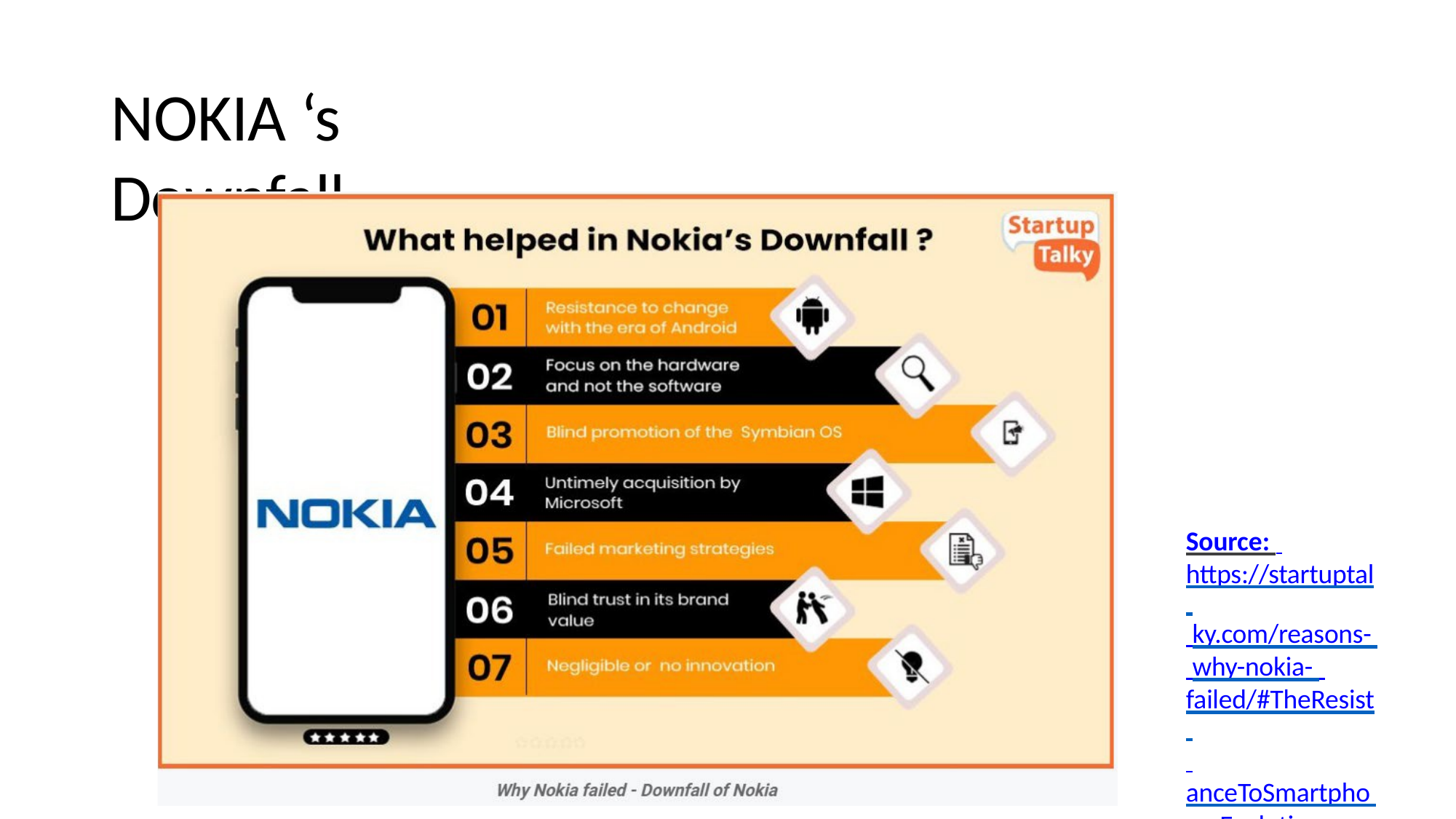

# NOKIA ‘s Downfall

Source:  https://startuptal  ky.com/reasons-  why-nokia-  failed/#TheResist  anceToSmartpho  neEvolution